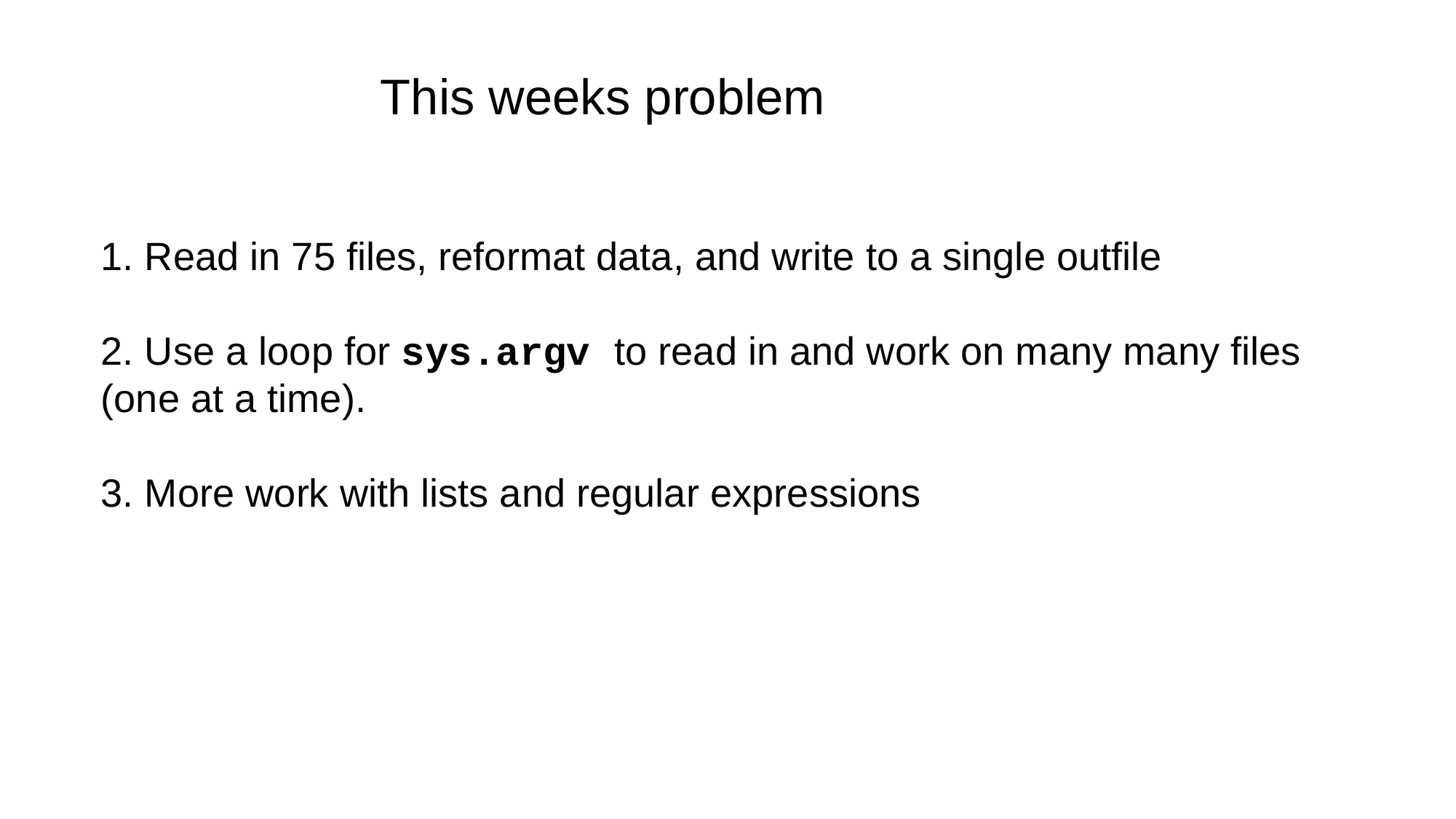

This weeks problem
1. Read in 75 files, reformat data, and write to a single outfile

2. Use a loop for sys.argv to read in and work on many many files (one at a time).

3. More work with lists and regular expressions